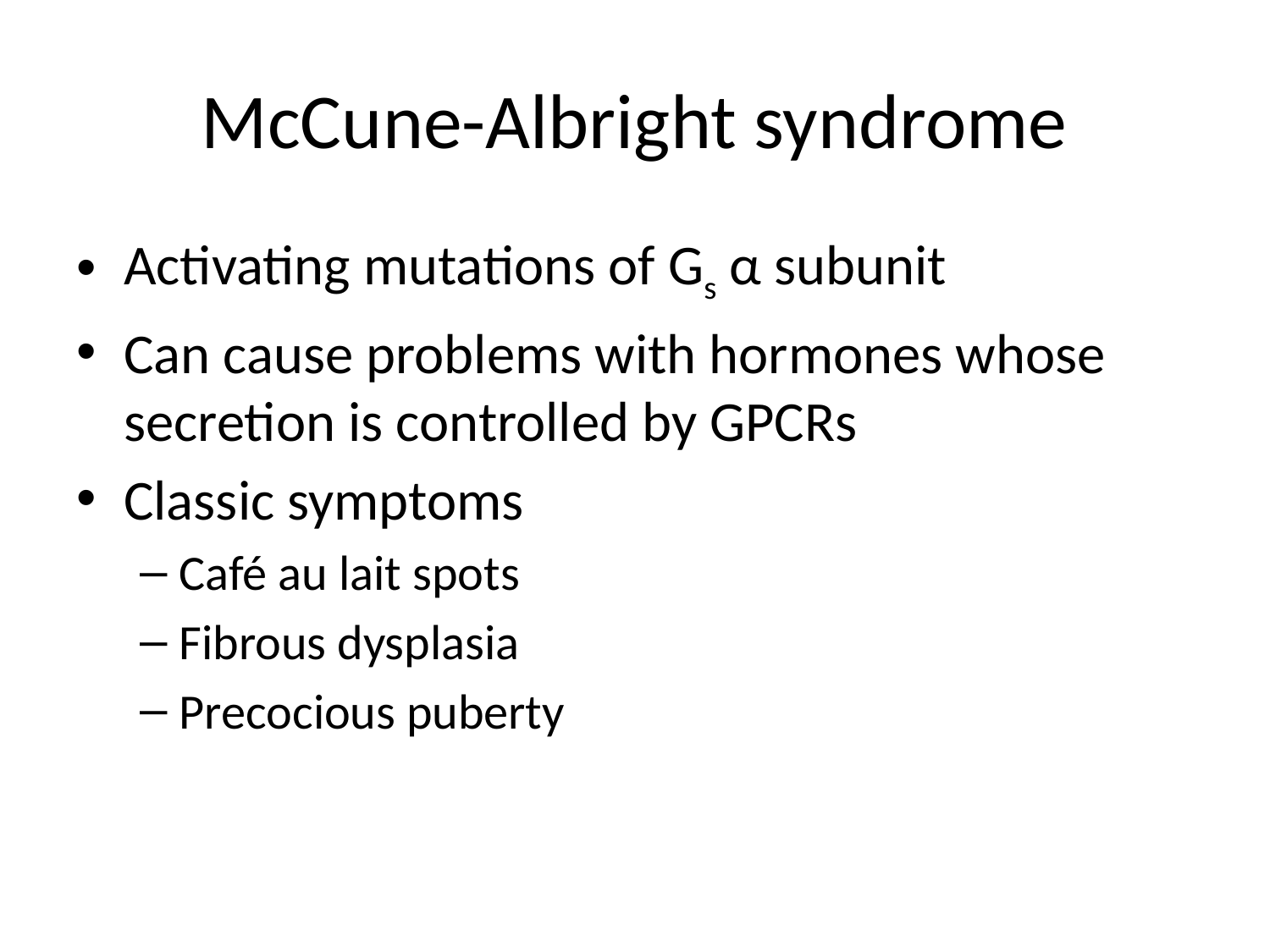

# McCune-Albright syndrome
Activating mutations of Gs α subunit
Can cause problems with hormones whose secretion is controlled by GPCRs
Classic symptoms
Café au lait spots
Fibrous dysplasia
Precocious puberty